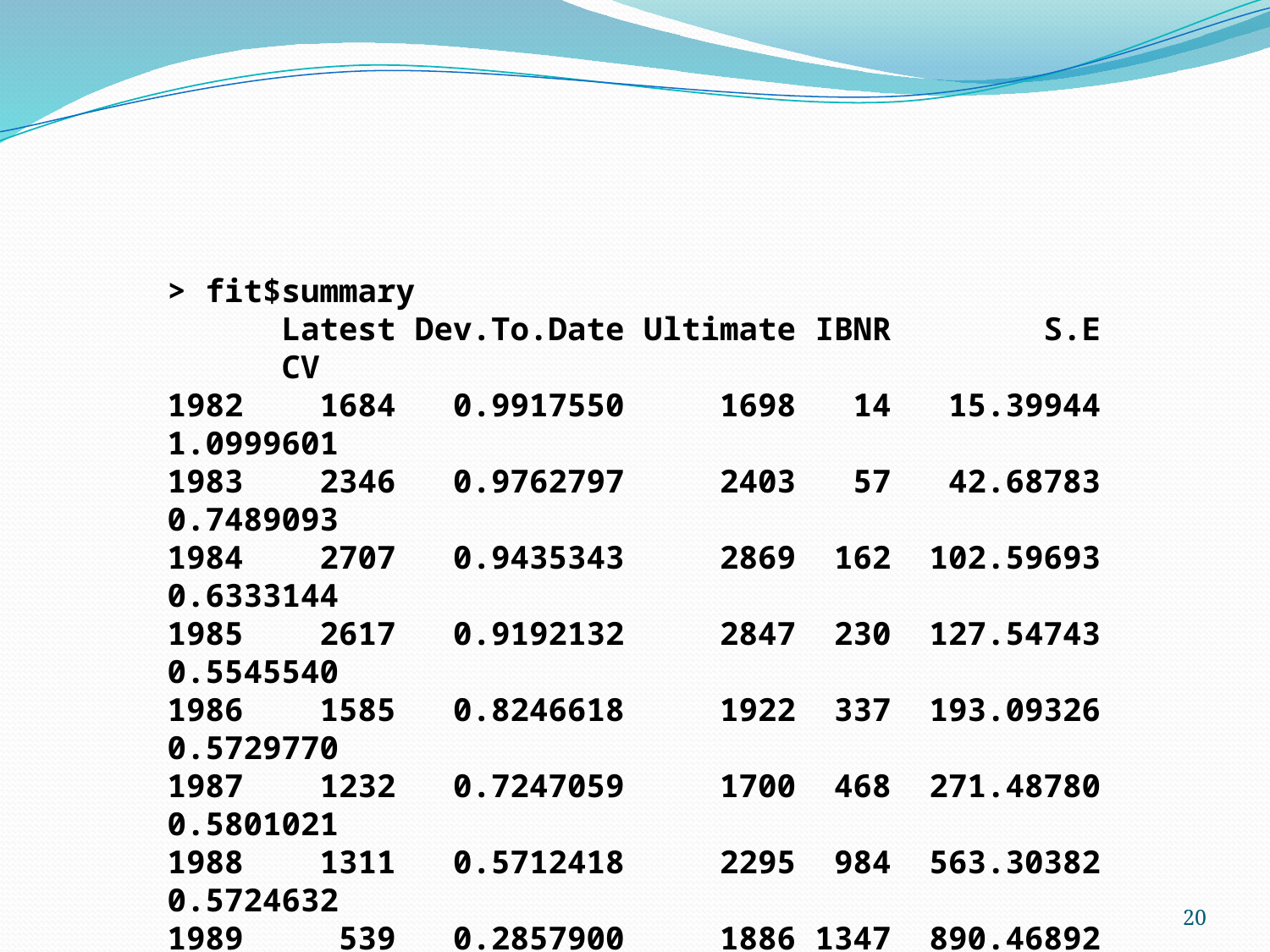

> fit$summary
      Latest Dev.To.Date Ultimate IBNR        S.E        CV
1982    1684   0.9917550     1698   14   15.39944 1.0999601
1983    2346   0.9762797     2403   57   42.68783 0.7489093
1984    2707   0.9435343     2869  162  102.59693 0.6333144
1985    2617   0.9192132     2847  230  127.54743 0.5545540
1986    1585   0.8246618     1922  337  193.09326 0.5729770
1987    1232   0.7247059     1700  468  271.48780 0.5801021
1988    1311   0.5712418     2295  984  563.30382 0.5724632
1989     539   0.2857900     1886 1347  890.46892 0.6610757
1990     206   0.1048346     1965 1759 1425.98589 0.8106799
total  14227   0.7264233    19585 5358 1973.53746 0.3683347
20